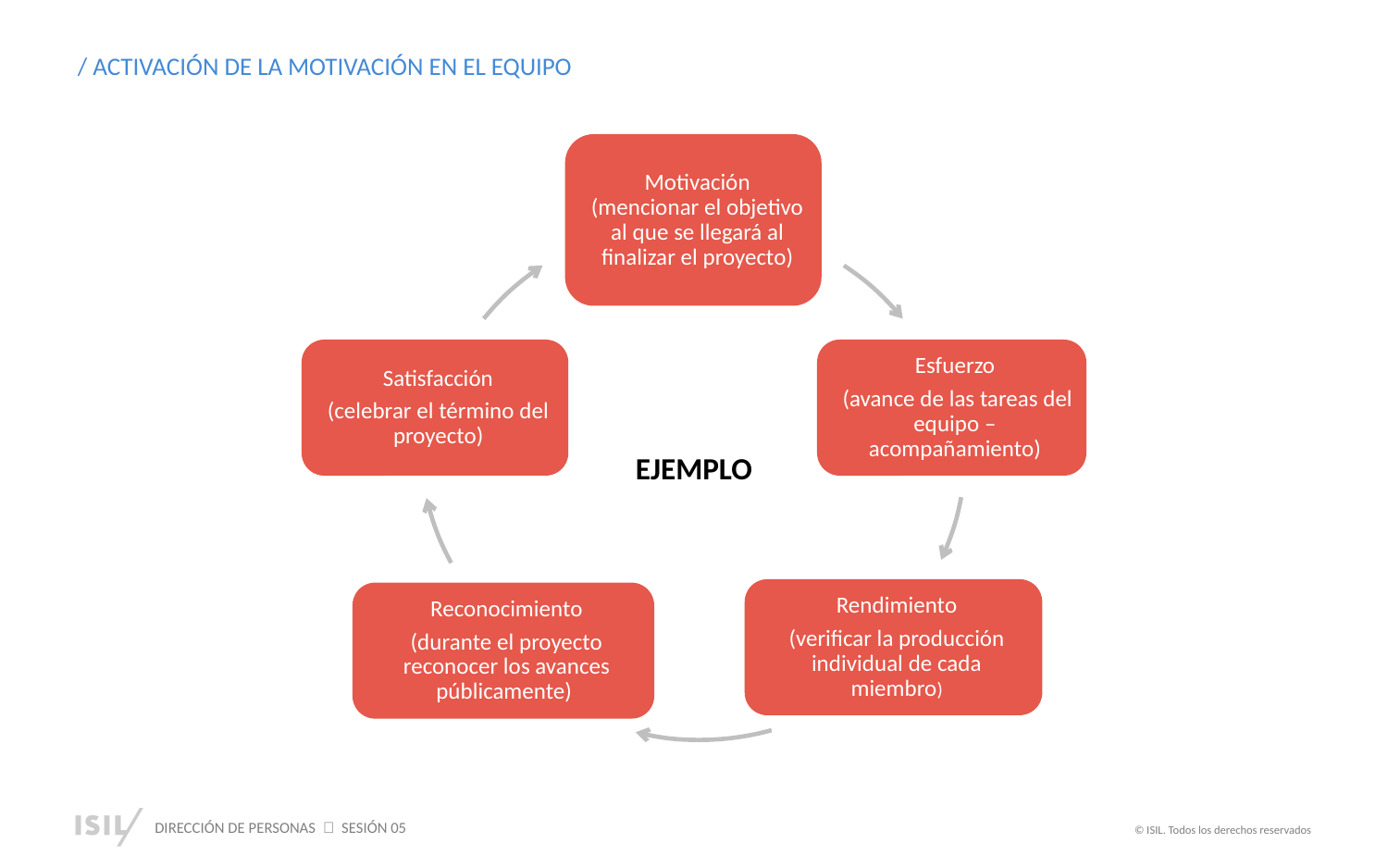

/ ACTIVACIÓN DE LA MOTIVACIÓN EN EL EQUIPO
Motivación (mencionar el objetivo al que se llegará al finalizar el proyecto)
Esfuerzo
 (avance de las tareas del equipo – acompañamiento)
Rendimiento
(verificar la producción individual de cada miembro)
Reconocimiento
(durante el proyecto reconocer los avances públicamente)
Satisfacción
(celebrar el término del proyecto)
EJEMPLO